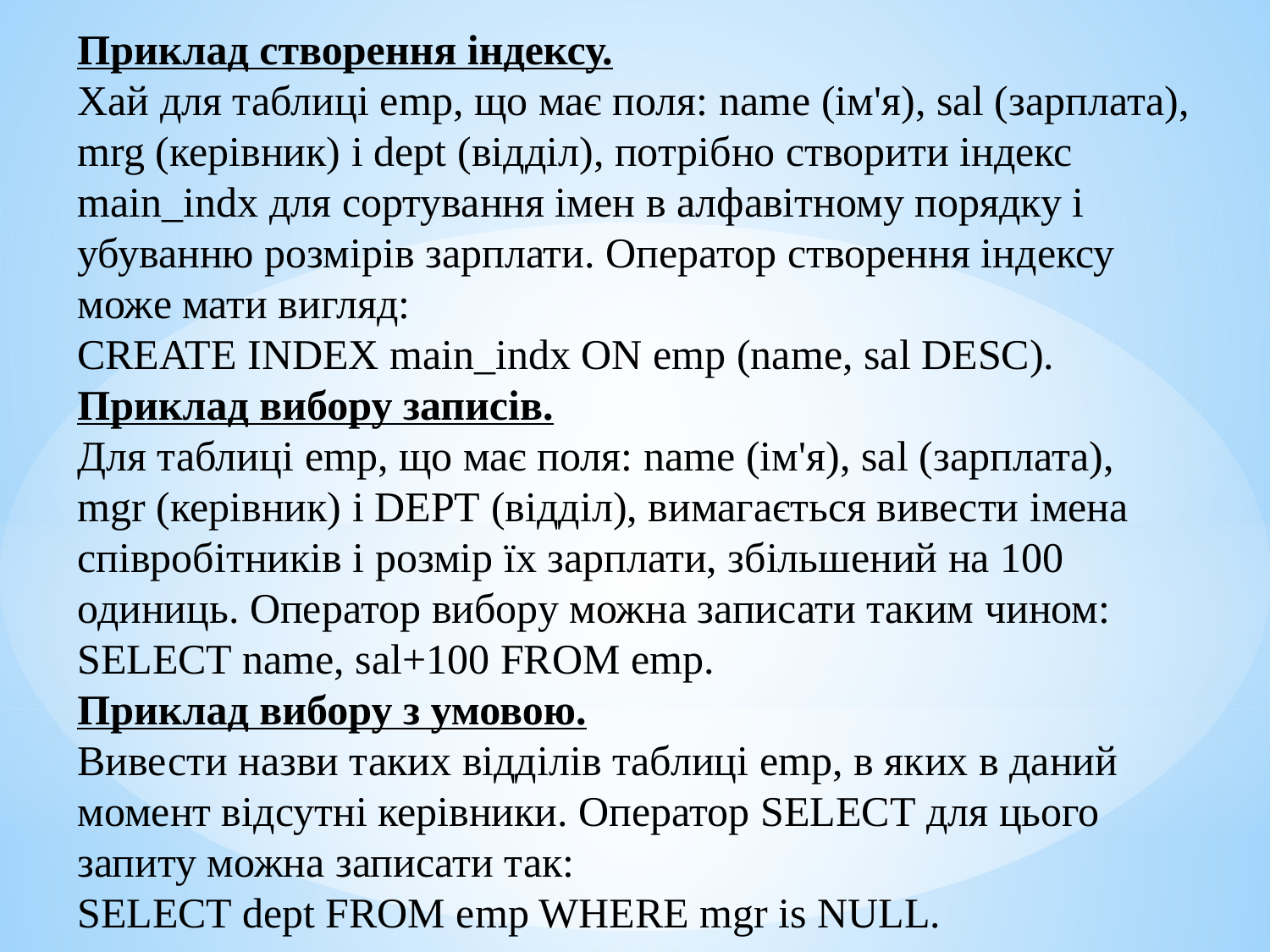

Приклад створення індексу.
Хай для таблиці emp, що має поля: name (ім'я), sal (зарплата), mrg (керівник) і dept (відділ), потрібно створити індекс main_indx для сортування імен в алфавітному порядку і убуванню розмірів зарплати. Оператор створення індексу може мати вигляд:
CREATE INDEX main_indx ON emp (name, sal DESC).
Приклад вибору записів.
Для таблиці emp, що має поля: name (ім'я), sal (зарплата), mgr (керівник) і DEPT (відділ), вимагається вивести імена співробітників і розмір їх зарплати, збільшений на 100 одиниць. Оператор вибору можна записати таким чином: SELECT name, sal+100 FROM emp.
Приклад вибору з умовою.
Вивести назви таких відділів таблиці emp, в яких в даний момент відсутні керівники. Оператор SELECT для цього запиту можна записати так:
SELECT dept FROM emp WHERE mgr is NULL.